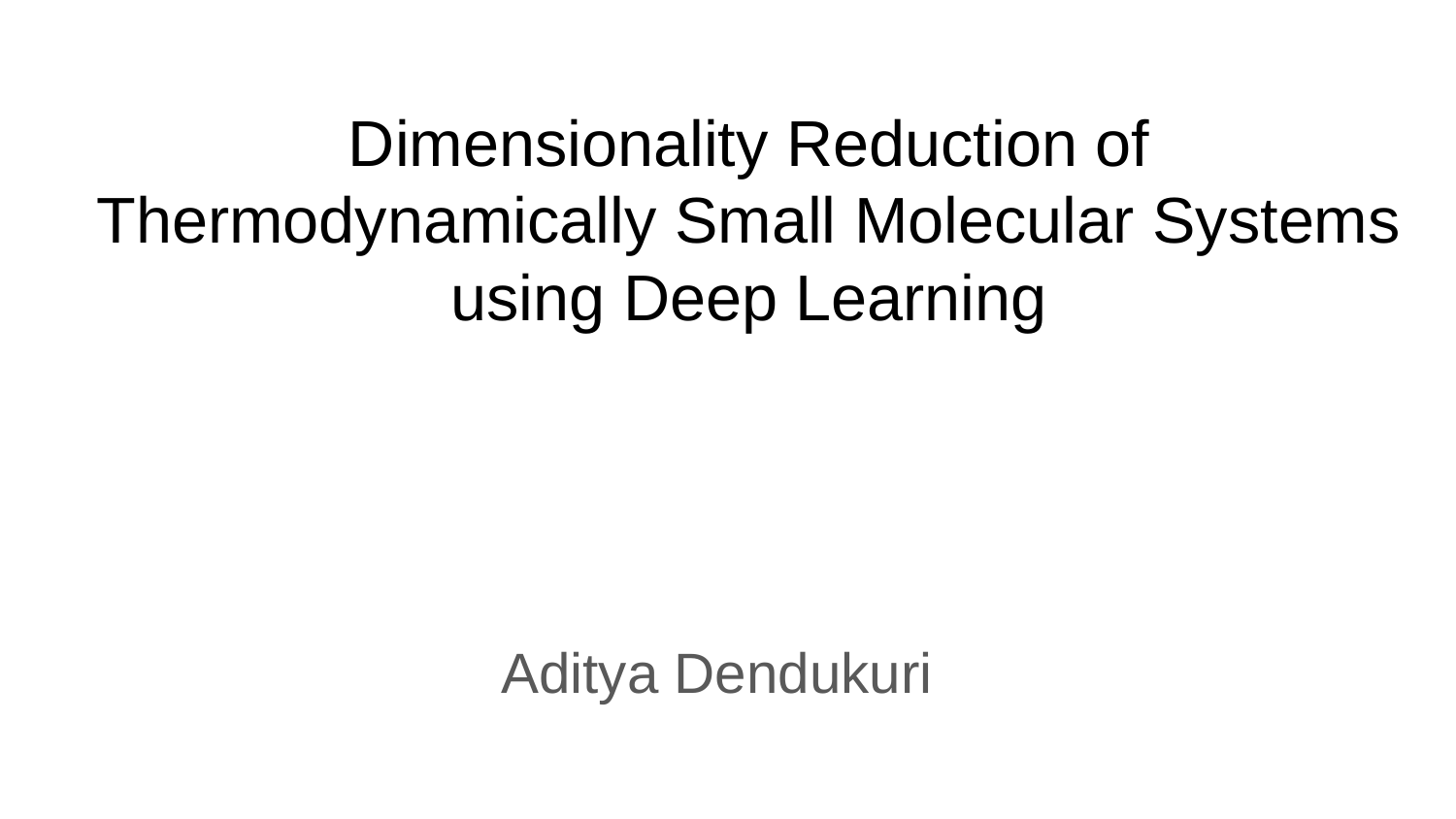

# Dimensionality Reduction of Thermodynamically Small Molecular Systems using Deep Learning
Aditya Dendukuri